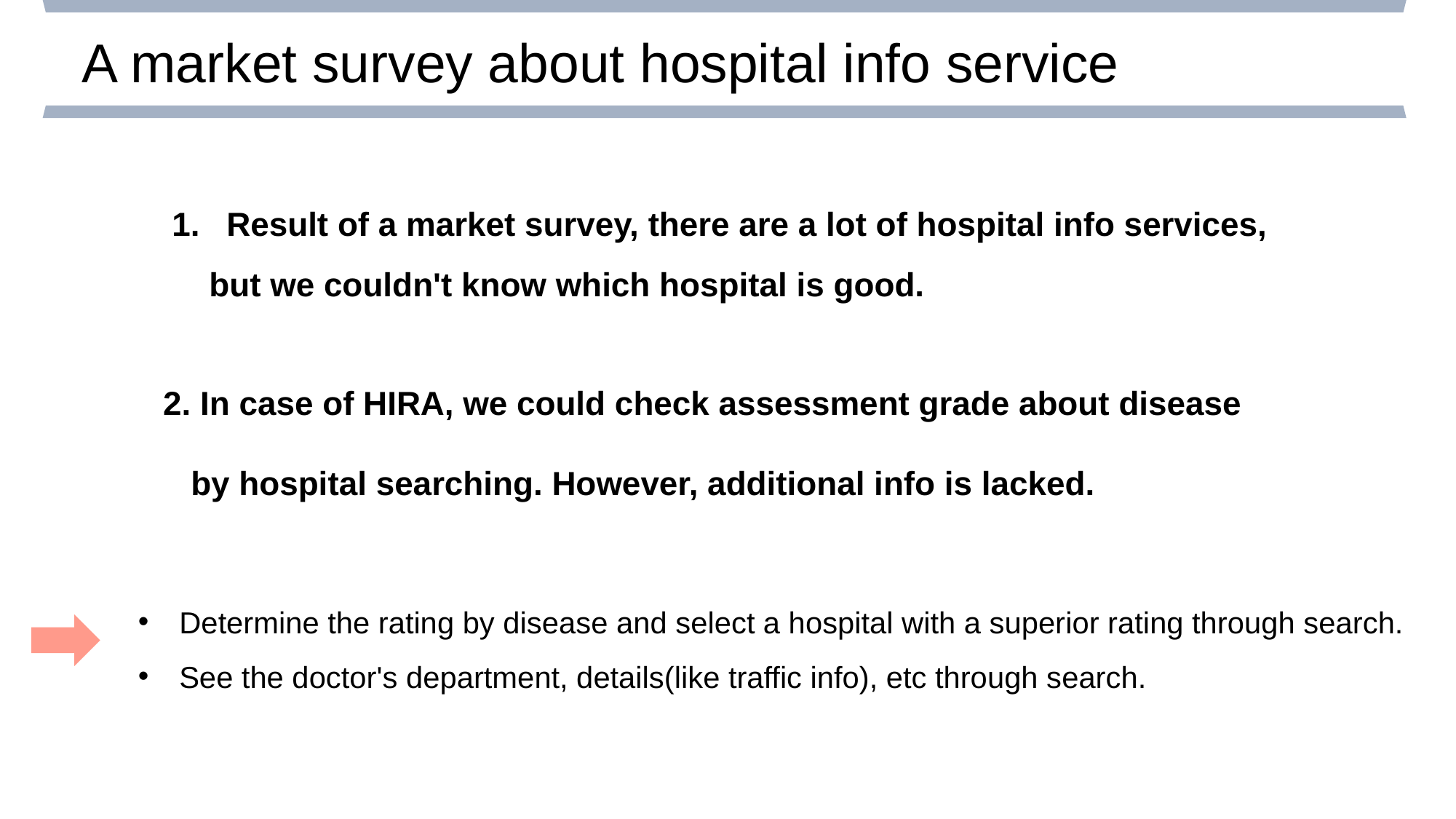

A market survey about hospital info service

Result of a market survey, there are a lot of hospital info services,
    but we couldn't know which hospital is good.
2. In case of HIRA, we could check assessment grade about disease
   by hospital searching. However, additional info is lacked.
Determine the rating by disease and select a hospital with a superior rating through search.
See the doctor's department, details(like traffic info), etc through search.